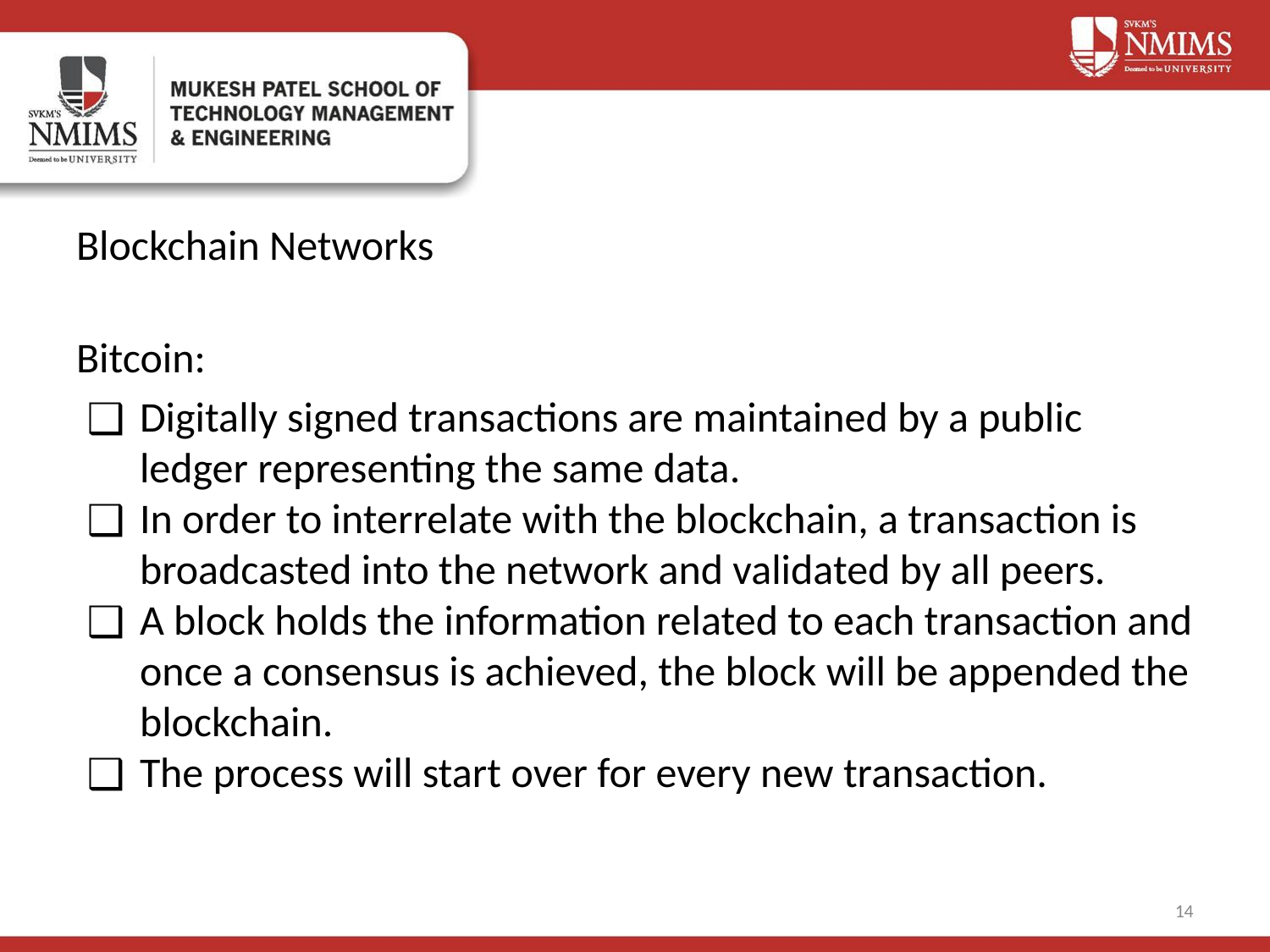

# Blockchain Networks
Bitcoin:
Digitally signed transactions are maintained by a public ledger representing the same data.
In order to interrelate with the blockchain, a transaction is broadcasted into the network and validated by all peers.
A block holds the information related to each transaction and once a consensus is achieved, the block will be appended the blockchain.
The process will start over for every new transaction.
14